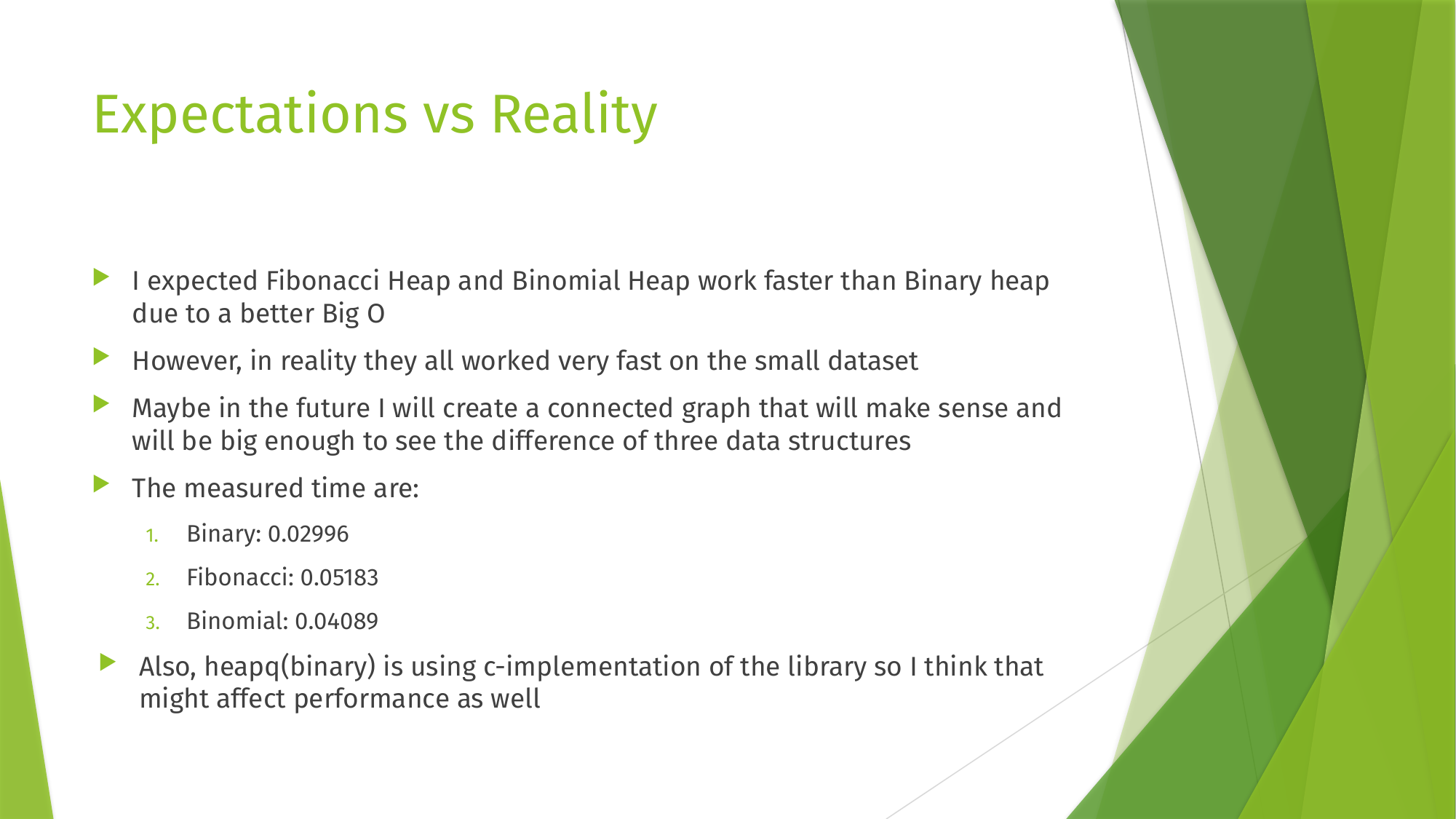

# Expectations vs Reality
I expected Fibonacci Heap and Binomial Heap work faster than Binary heap due to a better Big O
However, in reality they all worked very fast on the small dataset
Maybe in the future I will create a connected graph that will make sense and will be big enough to see the difference of three data structures
The measured time are:
Binary: 0.02996
Fibonacci: 0.05183
Binomial: 0.04089
Also, heapq(binary) is using c-implementation of the library so I think that might affect performance as well